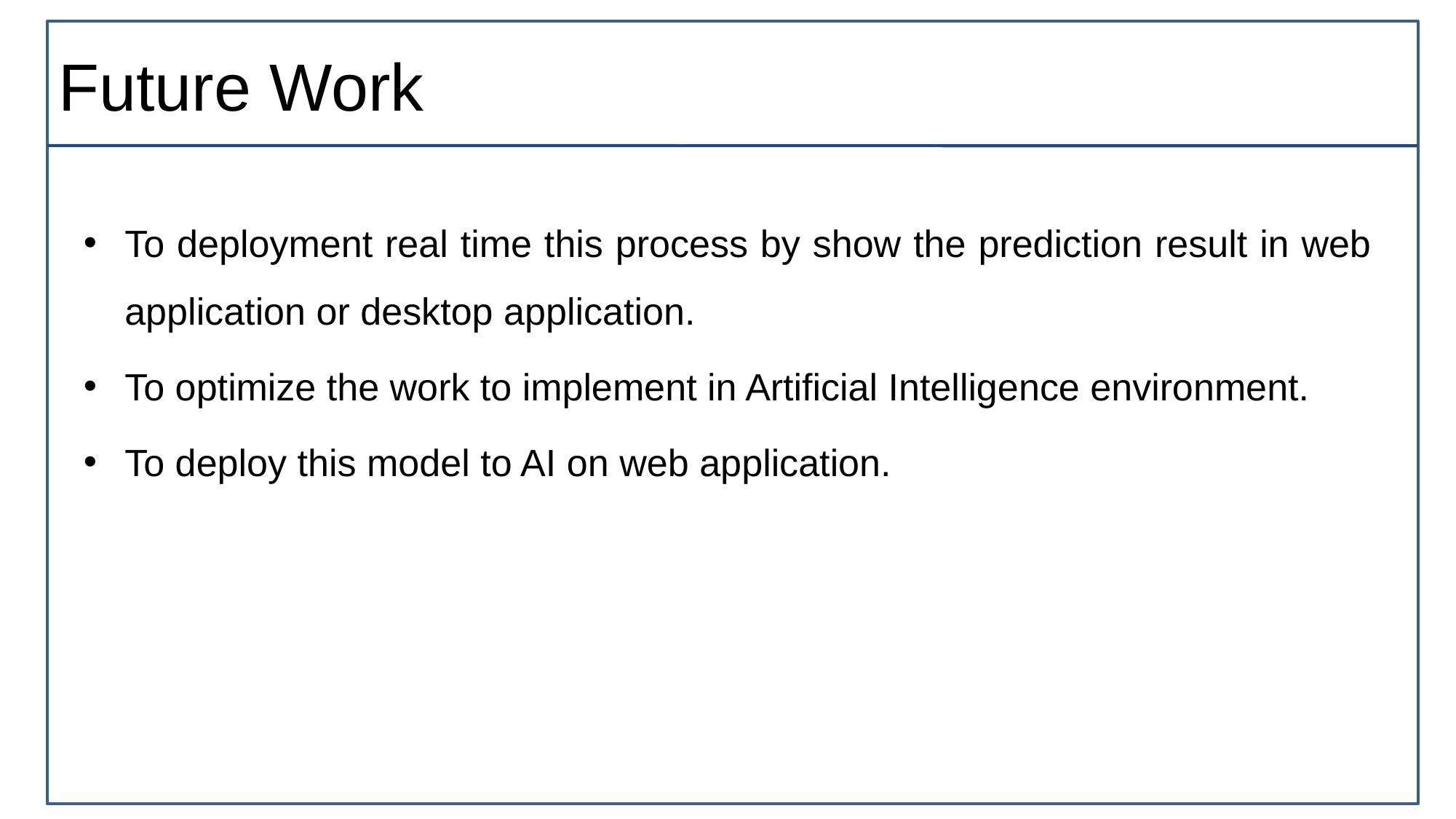

# Future Work
To deployment real time this process by show the prediction result in web application or desktop application.
To optimize the work to implement in Artificial Intelligence environment.
To deploy this model to AI on web application.